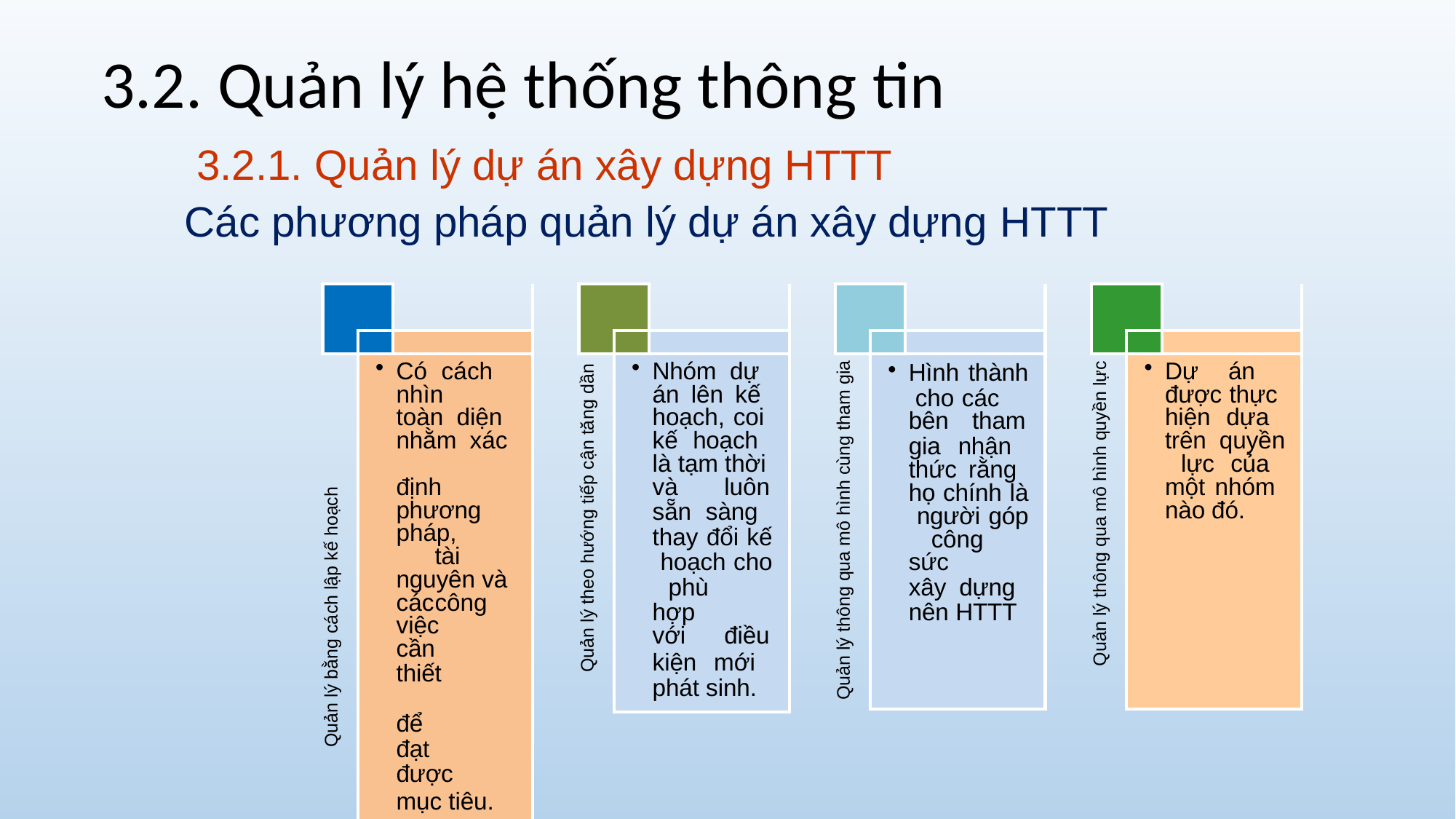

# 3.2. Quản lý hệ thống thông tin
3.2.1. Quản lý dự án xây dựng HTTT
Các phương pháp quản lý dự án xây dựng HTTT
|  |  |  |
| --- | --- | --- |
|  |  |  |
| Quản lý bằng cách lập kế hoạch | Có cách nhìn toàn diện nhằm xác định phương pháp, tài nguyên và các công việc cần thiết để đạt được mục tiêu. |  |
|  |  |  |
| --- | --- | --- |
|  |  |  |
| Quản lý theo hướng tiếp cận tăng dần | Nhóm dự án lên kế hoạch, coi kế hoạch là tạm thời và luôn sẵn sàng thay đổi kế hoạch cho phù hợp với điều kiện mới phát sinh. |  |
|  |  |  |
| --- | --- | --- |
|  |  |  |
| Quản lý thông qua mô hình cùng tham gia | Hình thành cho các bên tham gia nhận thức rằng họ chính là người góp công sức xây dựng nên HTTT |  |
|  |  |  |
| --- | --- | --- |
|  |  |  |
| Quản lý thông qua mô hình quyền lực | Dự án được thực hiện dựa trên quyền lực của một nhóm nào đó. |  |